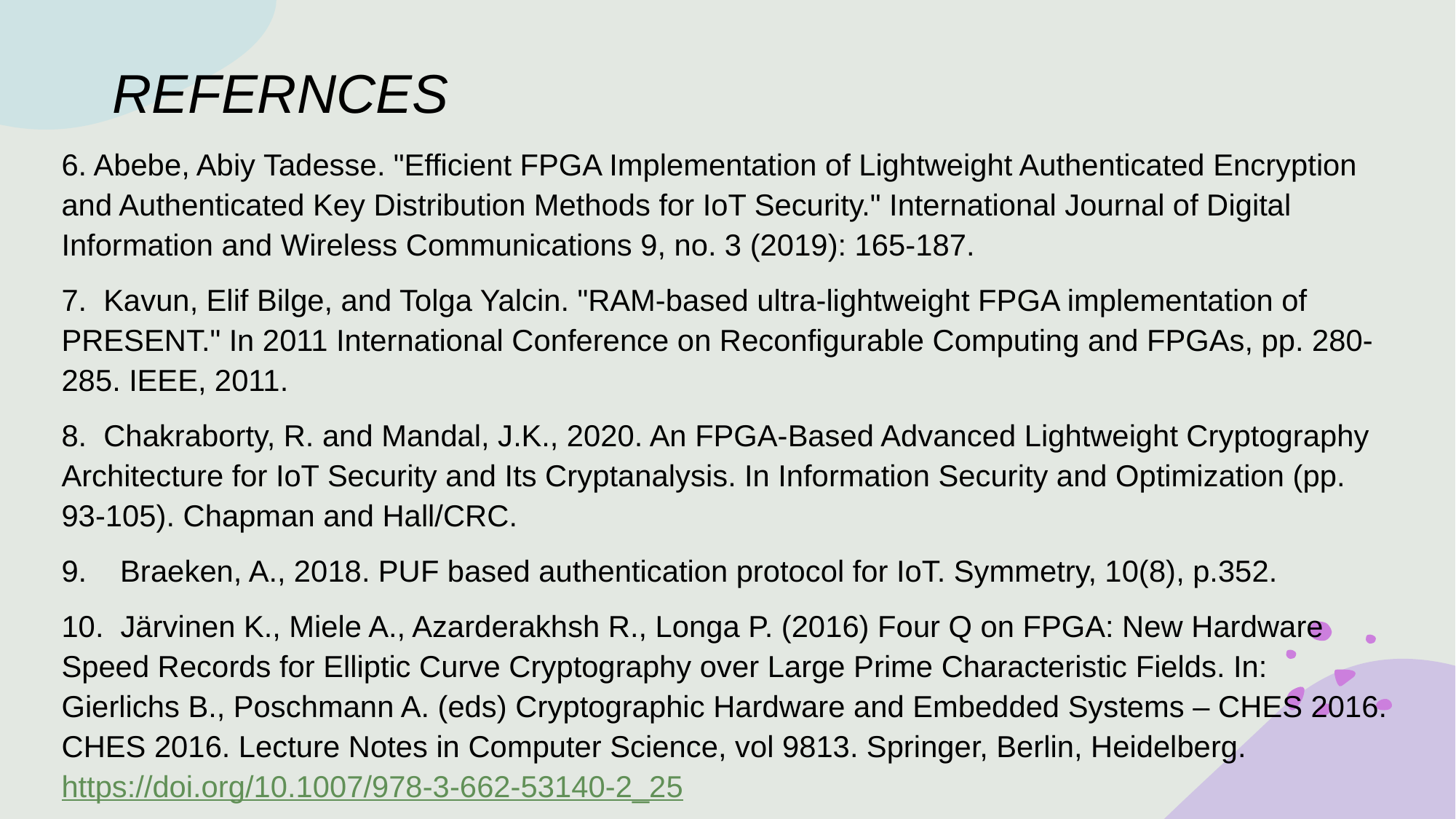

REFERNCES
6. Abebe, Abiy Tadesse. "Efficient FPGA Implementation of Lightweight Authenticated Encryption and Authenticated Key Distribution Methods for IoT Security." International Journal of Digital Information and Wireless Communications 9, no. 3 (2019): 165-187.
7.  Kavun, Elif Bilge, and Tolga Yalcin. "RAM-based ultra-lightweight FPGA implementation of PRESENT." In 2011 International Conference on Reconfigurable Computing and FPGAs, pp. 280-285. IEEE, 2011.
8.  Chakraborty, R. and Mandal, J.K., 2020. An FPGA-Based Advanced Lightweight Cryptography Architecture for IoT Security and Its Cryptanalysis. In Information Security and Optimization (pp. 93-105). Chapman and Hall/CRC.
9.    Braeken, A., 2018. PUF based authentication protocol for IoT. Symmetry, 10(8), p.352.
10.  Järvinen K., Miele A., Azarderakhsh R., Longa P. (2016) Four Q on FPGA: New Hardware Speed Records for Elliptic Curve Cryptography over Large Prime Characteristic Fields. In: Gierlichs B., Poschmann A. (eds) Cryptographic Hardware and Embedded Systems – CHES 2016. CHES 2016. Lecture Notes in Computer Science, vol 9813. Springer, Berlin, Heidelberg. https://doi.org/10.1007/978-3-662-53140-2_25